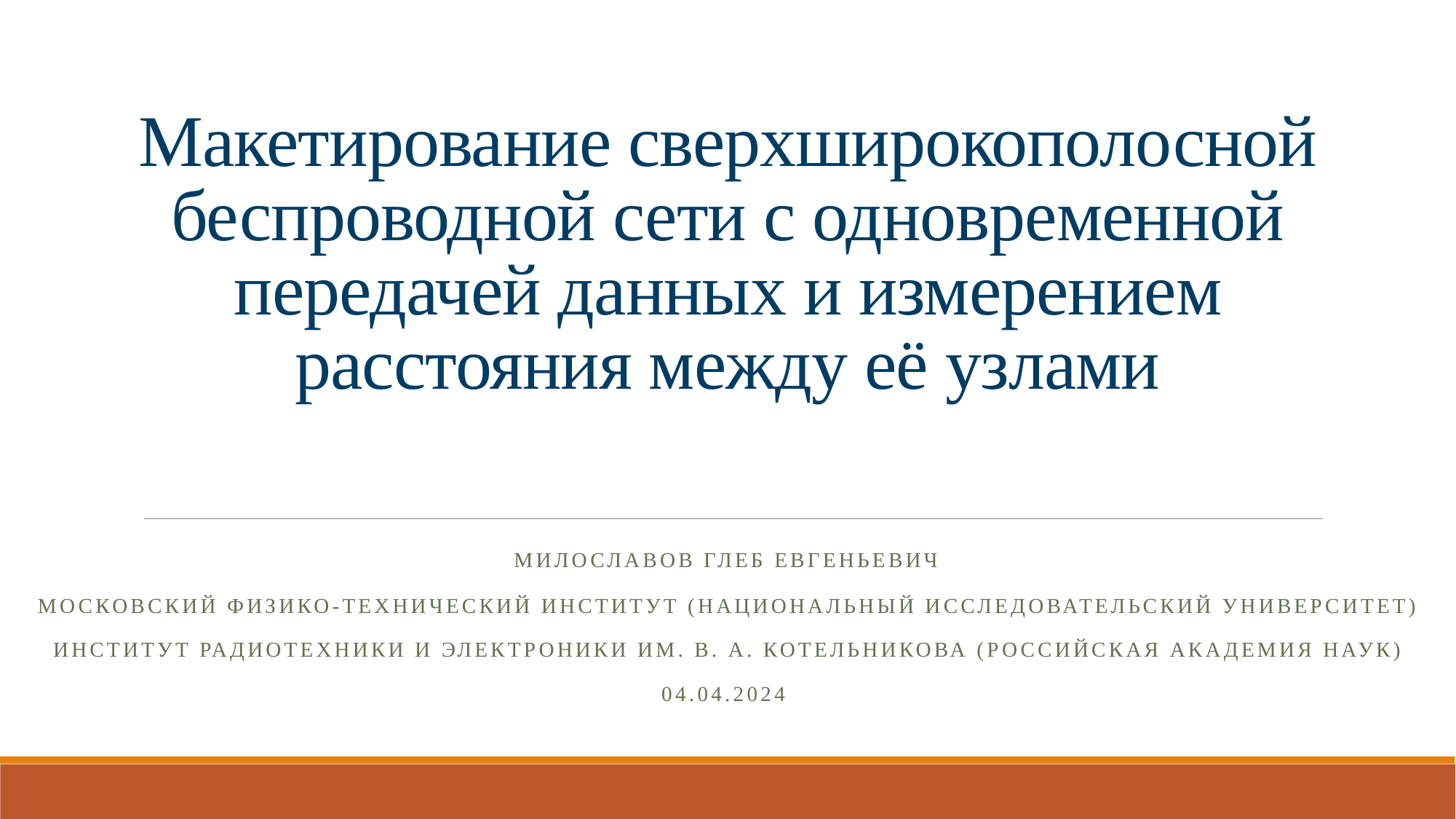

# Макетирование сверхширокополосной беспроводной сети с одновременной передачей данных и измерением расстояния между её узлами
Милославов Глеб Евгеньевич
Московский физико-технический институт (национальный исследовательский университет)
Институт радиотехники и электроники им. В. А. Котельникова (Российская академия наук)
04.04.2024